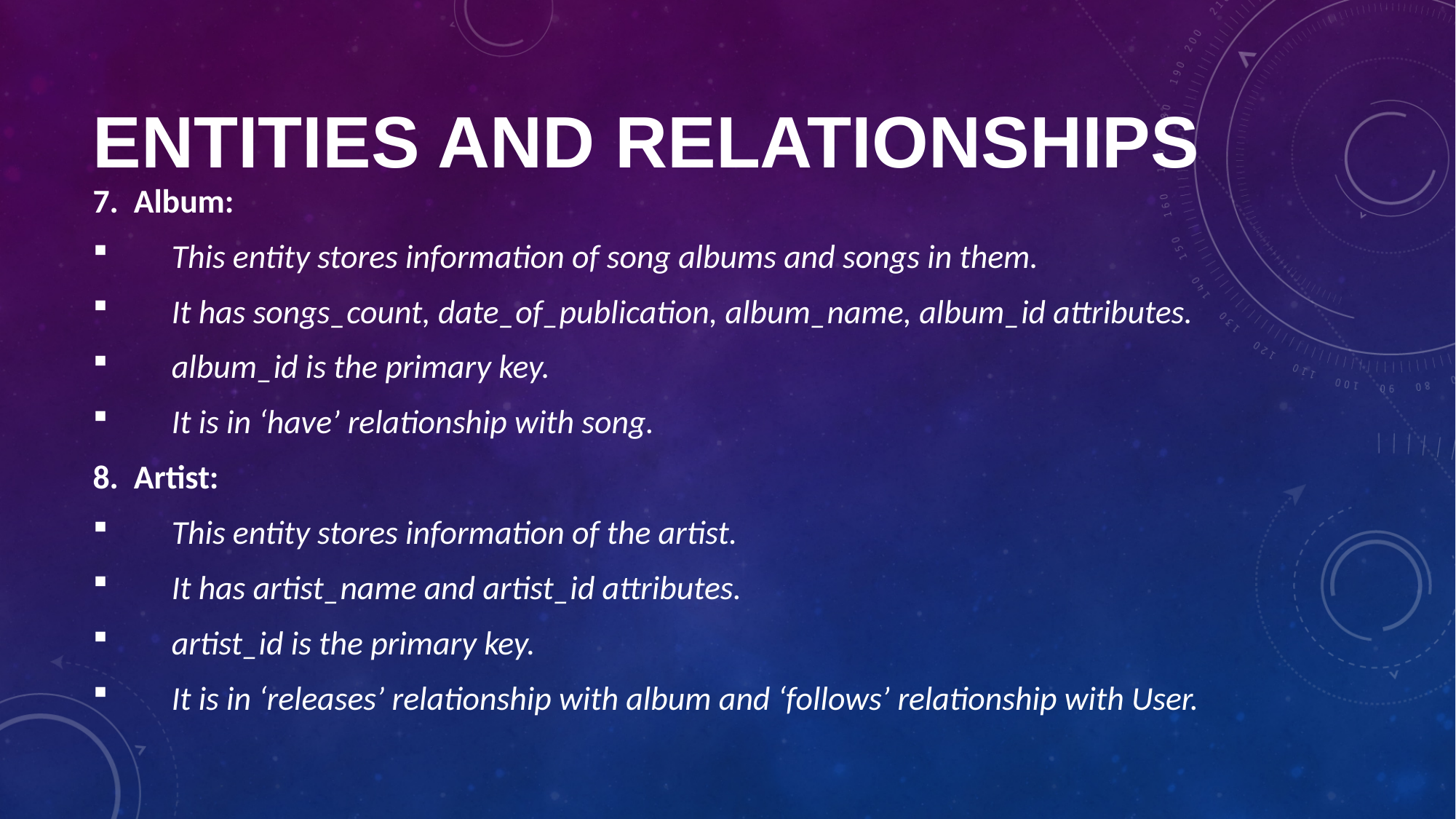

# Entities and relationships
Album:
      This entity stores information of song albums and songs in them.
      It has songs_count, date_of_publication, album_name, album_id attributes.
      album_id is the primary key.
      It is in ‘have’ relationship with song.
Artist:
      This entity stores information of the artist.
      It has artist_name and artist_id attributes.
      artist_id is the primary key.
      It is in ‘releases’ relationship with album and ‘follows’ relationship with User.